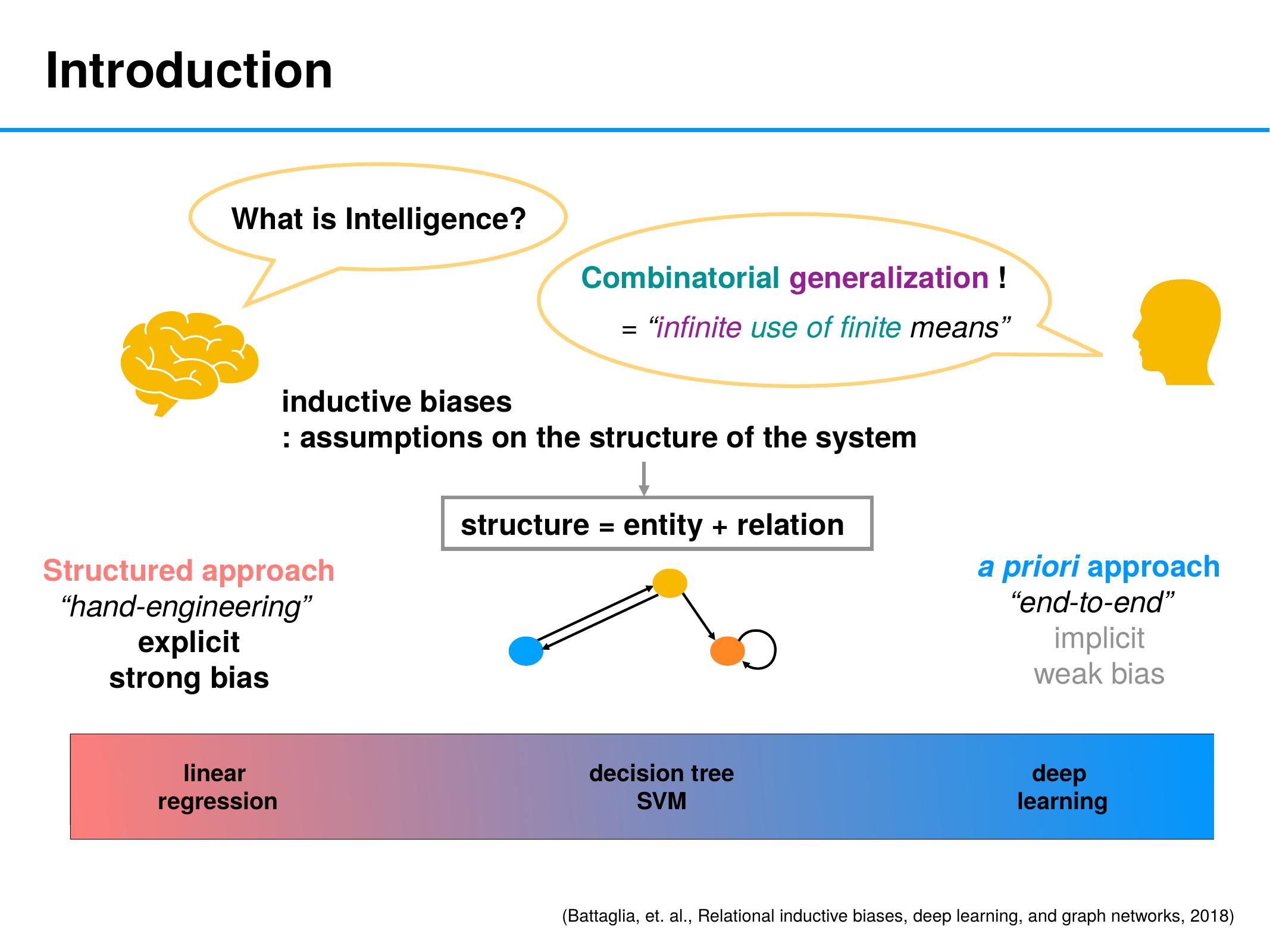

Introduction

What is Intelligence?

Combinatorial generalization !
= “infinite use of finite means”

inductive biases
: assumptions on the structure of the system

structure = entity + relation
a priori approach
“end-to-end”
implicit
weak bias
Structured approach
“hand-engineering”
explicit
strong bias

linear
regression
decision tree
SVM
deep
learning
(Battaglia, et. al., Relational inductive biases, deep learning, and graph networks, 2018)